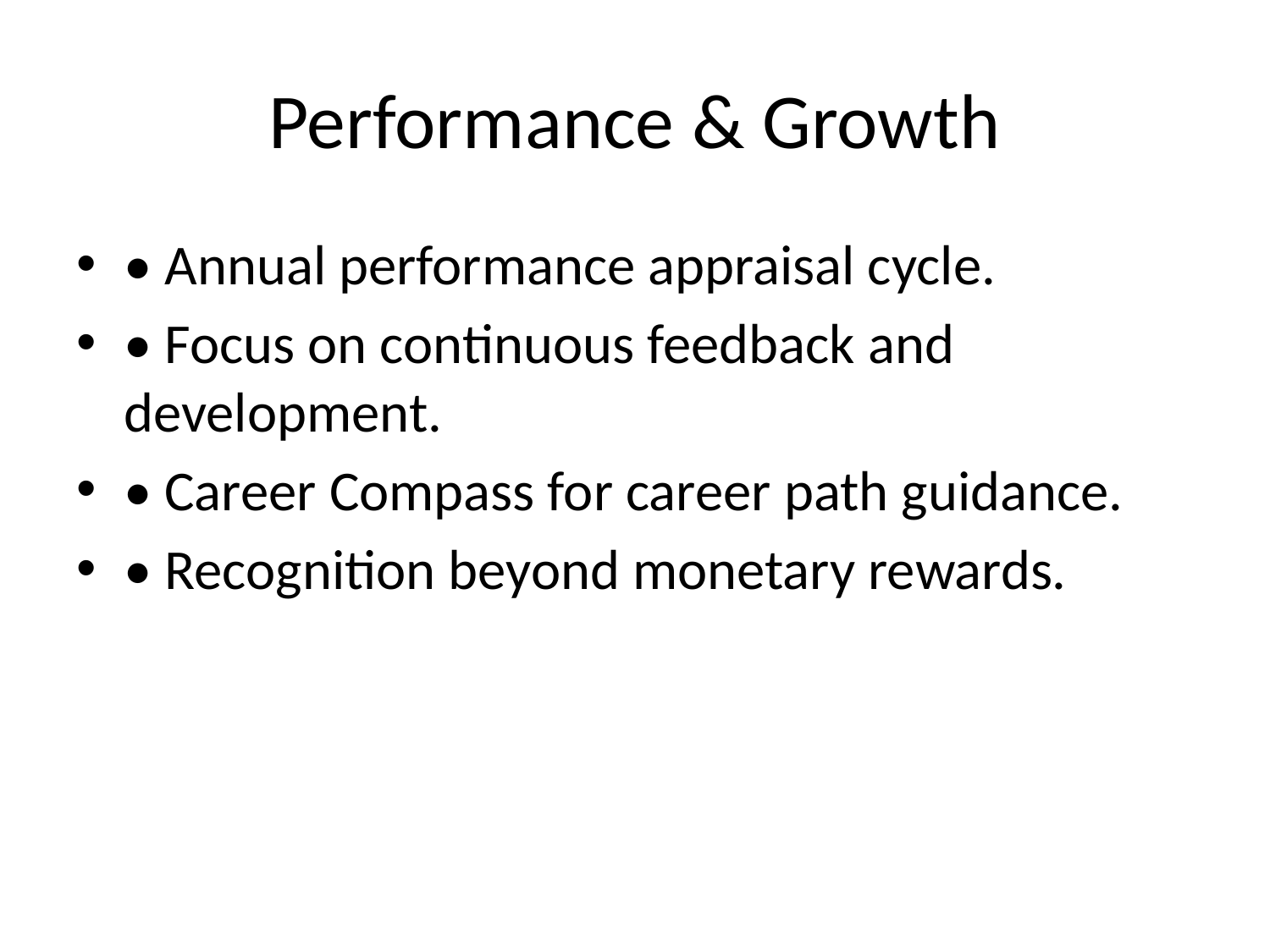

# Performance & Growth
• Annual performance appraisal cycle.
• Focus on continuous feedback and development.
• Career Compass for career path guidance.
• Recognition beyond monetary rewards.